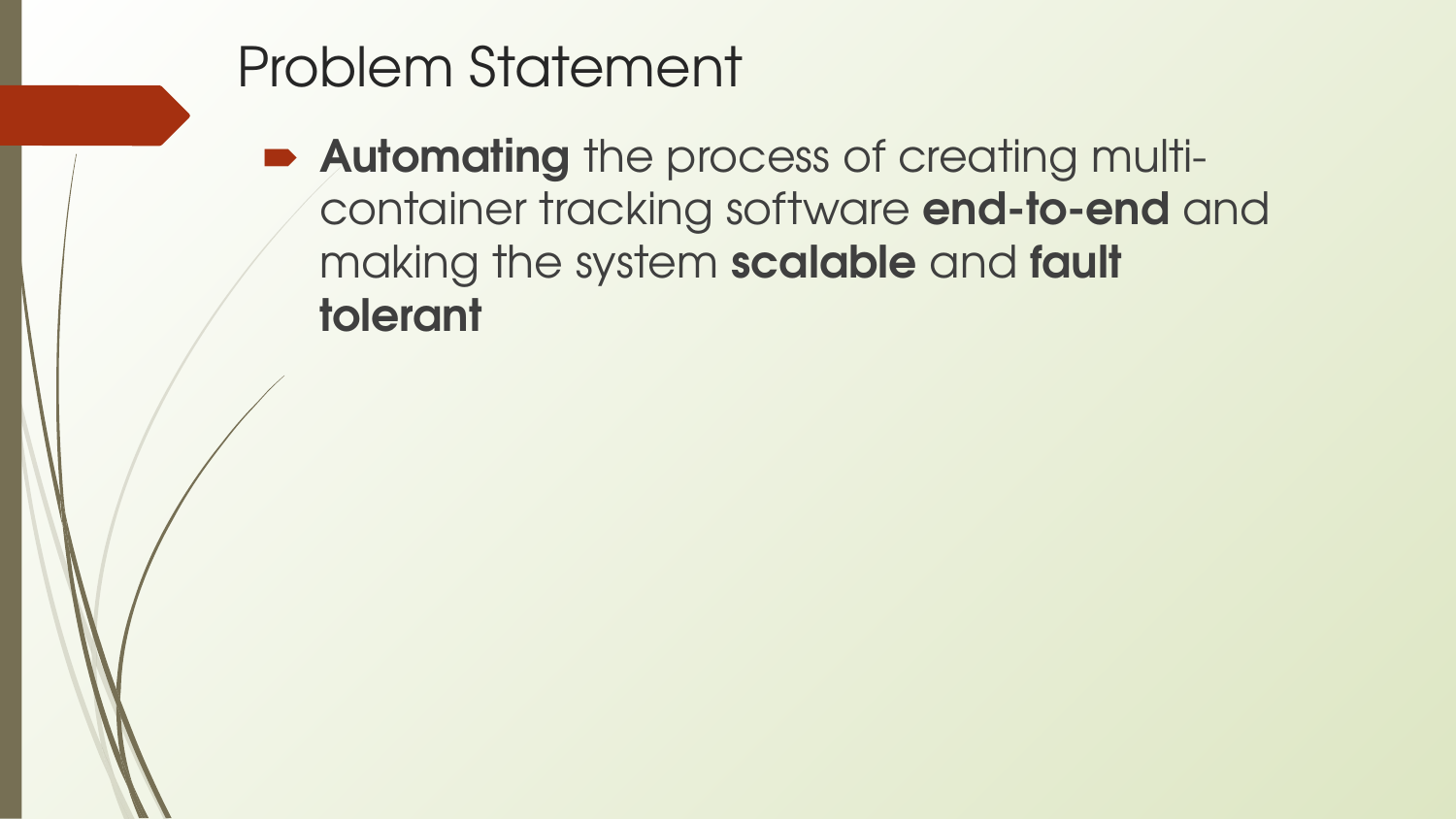

# Problem Statement
Automating the process of creating multi-container tracking software end-to-end and making the system scalable and fault tolerant